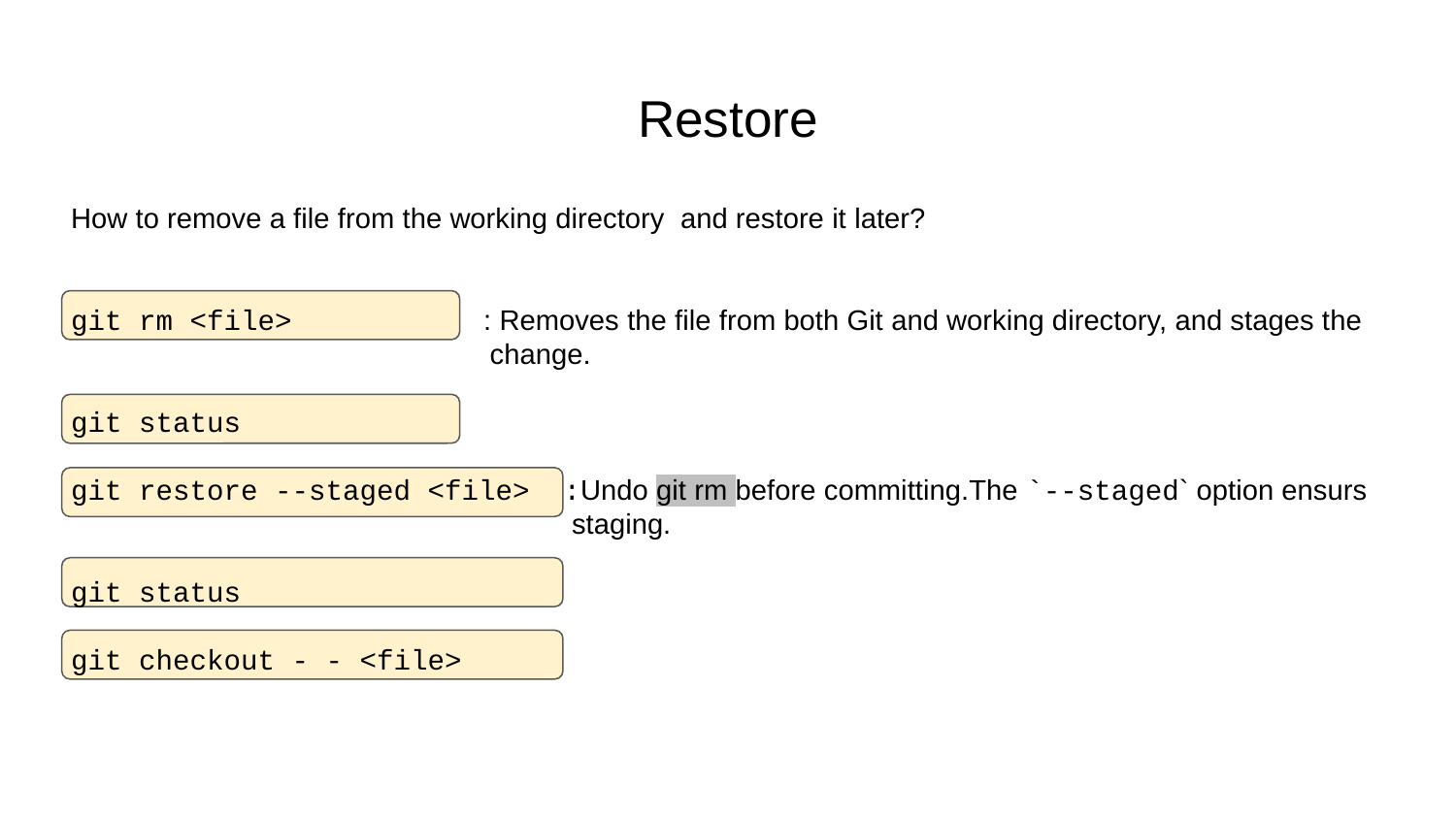

# Restore
How to remove a file from the working directory  and restore it later?

git rm <file>                        : Removes the file from both Git and working directory, and stages the    		                change.

git status

git restore --staged <file>  :Undo git rm before committing.The `--staged` option ensurs               			        staging.

git status

git checkout - - <file>